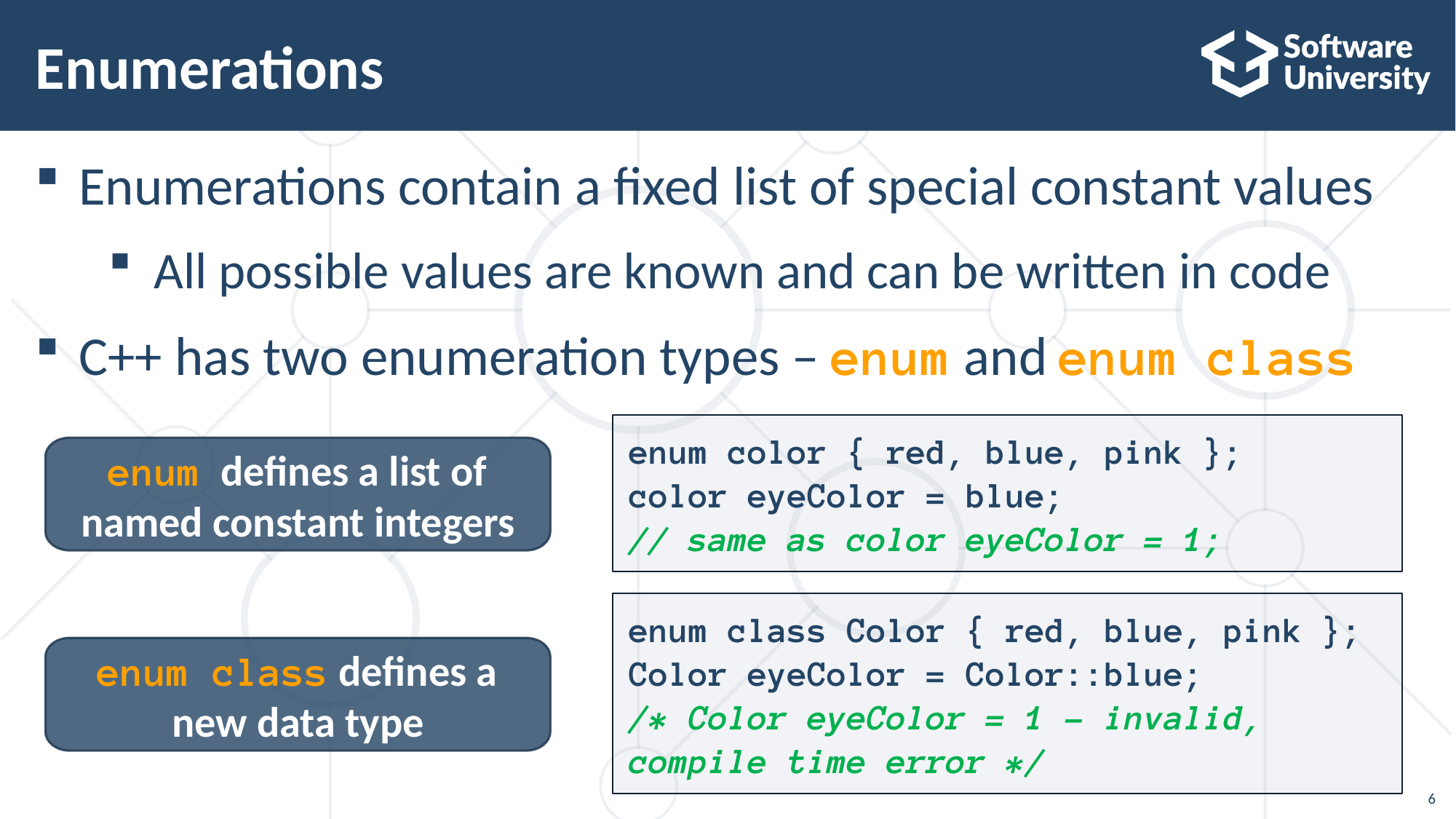

# Enumerations
Enumerations contain a fixed list of special constant values
All possible values are known and can be written in code
C++ has two enumeration types – enum and enum class
enum color { red, blue, pink };
color eyeColor = blue;
// same as color eyeColor = 1;
enum  defines a list of named constant integers
enum class Color { red, blue, pink };
Color eyeColor = Color::blue;
/* Color eyeColor = 1 – invalid, compile time error */
enum class defines a new data type
6